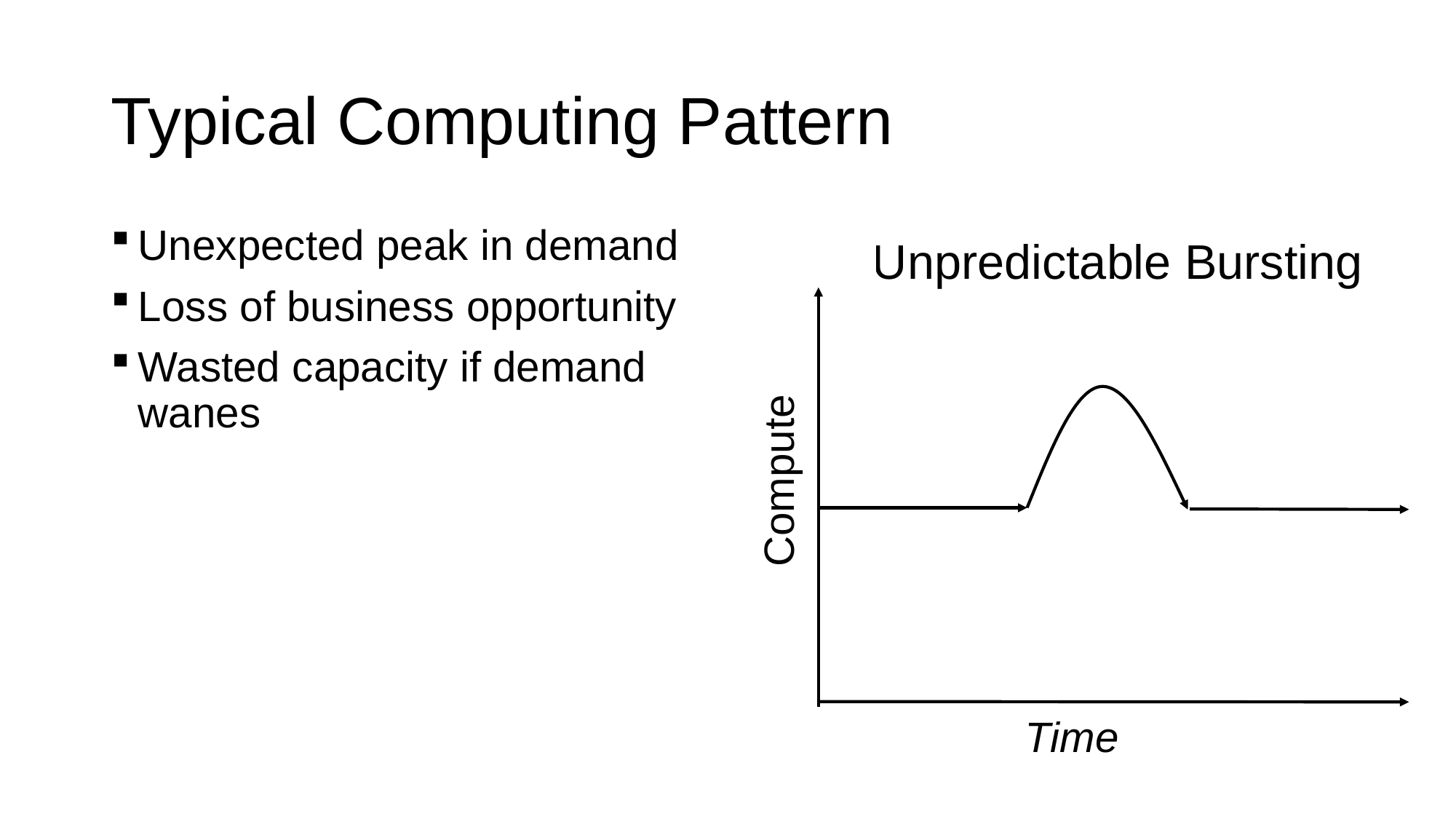

# Typical Computing Pattern
Unexpected peak in demand
Loss of business opportunity
Wasted capacity if demand wanes
Unpredictable Bursting
Compute
Time